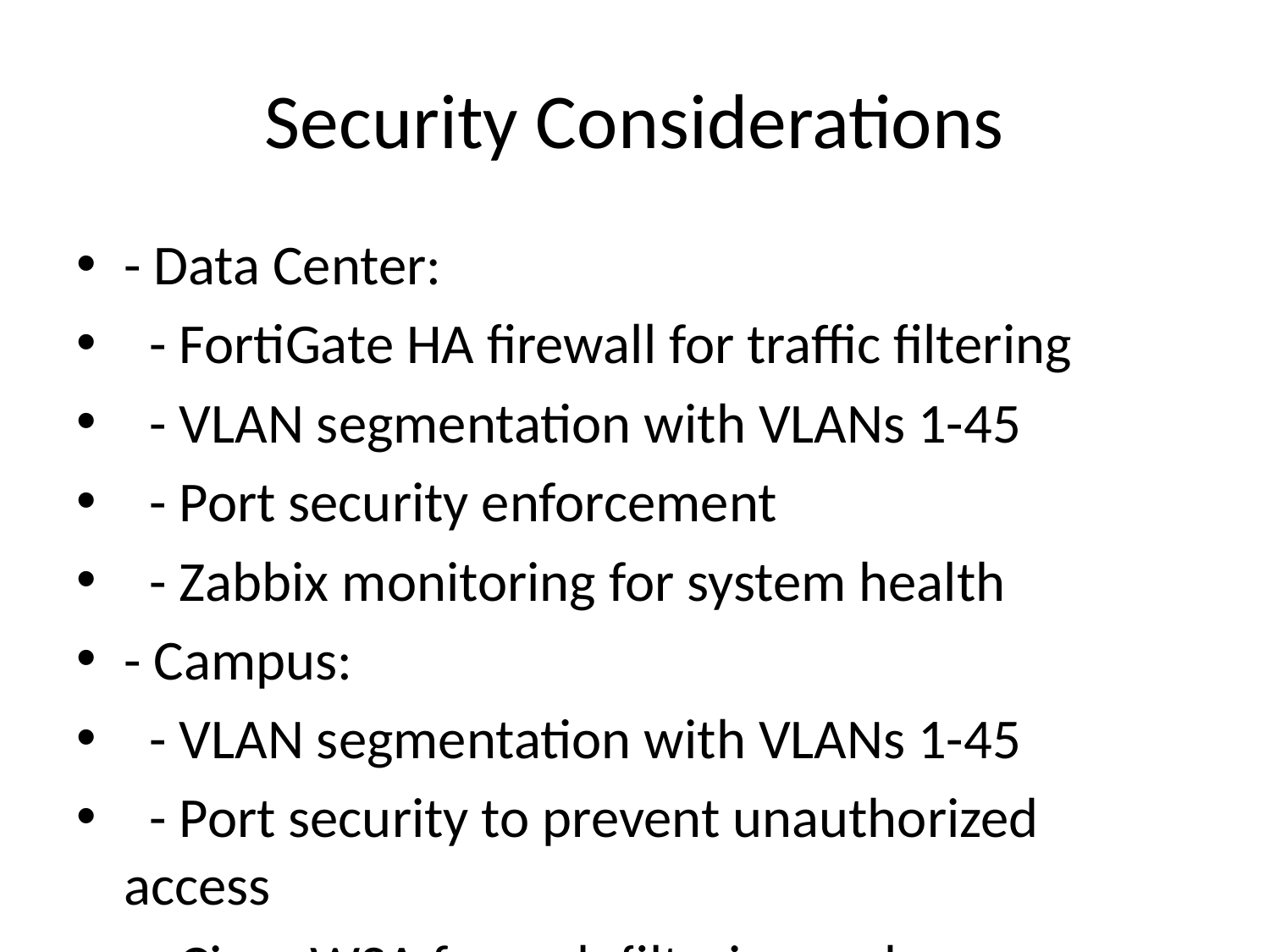

# Security Considerations
- Data Center:
  - FortiGate HA firewall for traffic filtering
  - VLAN segmentation with VLANs 1-45
  - Port security enforcement
  - Zabbix monitoring for system health
- Campus:
  - VLAN segmentation with VLANs 1-45
  - Port security to prevent unauthorized access
  - Cisco WSA for web filtering and user management